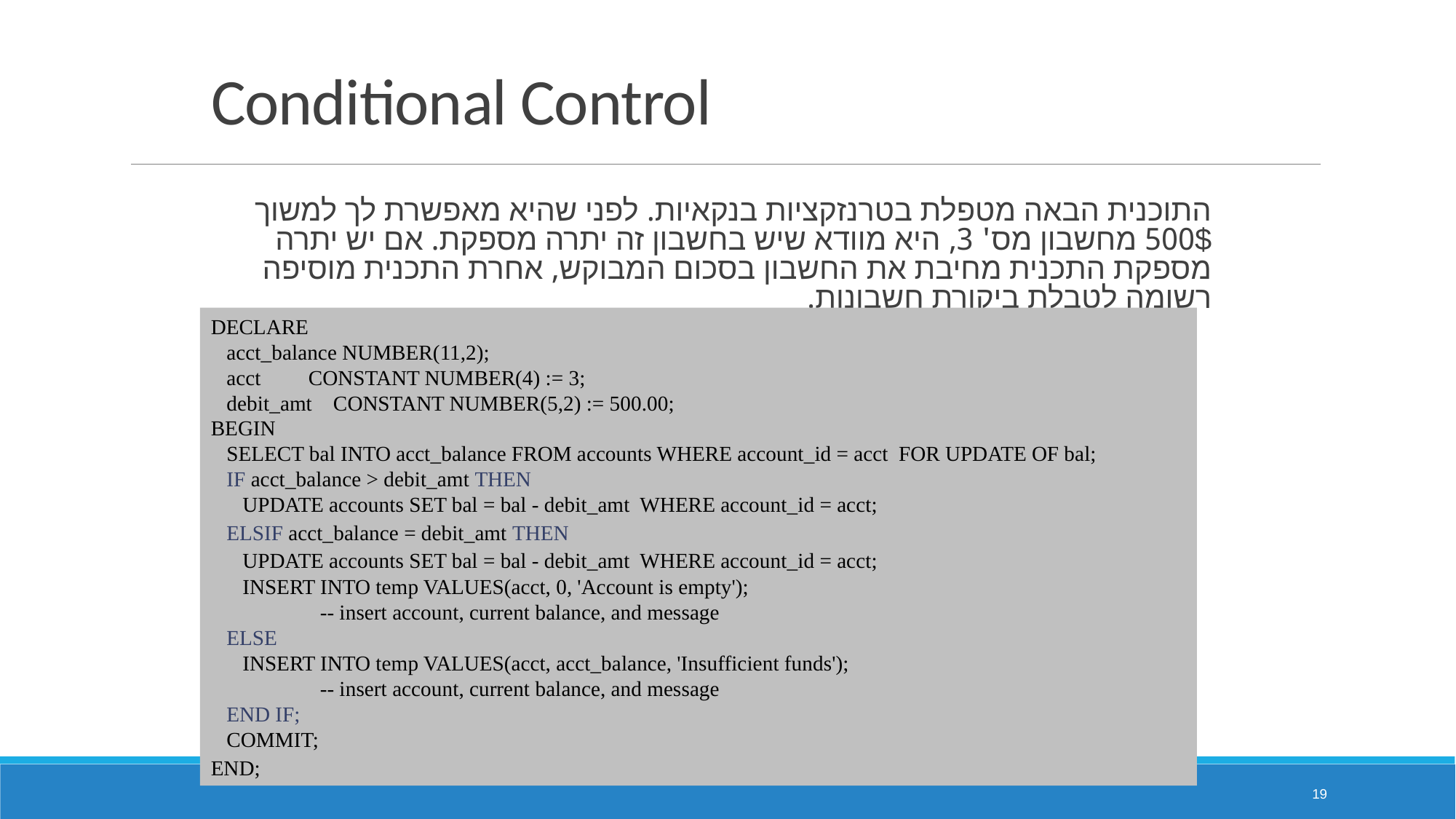

Conditional Control

התוכנית הבאה מטפלת בטרנזקציות בנקאיות. לפני שהיא מאפשרת לך למשוך 500$ מחשבון מס' 3, היא מוודא שיש בחשבון זה יתרה מספקת. אם יש יתרה מספקת התכנית מחיבת את החשבון בסכום המבוקש, אחרת התכנית מוסיפה רשומה לטבלת ביקורת חשבונות.
DECLARE
   acct_balance NUMBER(11,2);
   acct         CONSTANT NUMBER(4) := 3;
   debit_amt    CONSTANT NUMBER(5,2) := 500.00;
BEGIN
   SELECT bal INTO acct_balance FROM accounts WHERE account_id = acct  FOR UPDATE OF bal;
   IF acct_balance > debit_amt THEN
      UPDATE accounts SET bal = bal - debit_amt  WHERE account_id = acct;
   ELSIF acct_balance = debit_amt THEN
      UPDATE accounts SET bal = bal - debit_amt  WHERE account_id = acct;
      INSERT INTO temp VALUES(acct, 0, 'Account is empty');
	-- insert account, current balance, and message
   ELSE
      INSERT INTO temp VALUES(acct, acct_balance, 'Insufficient funds');
	-- insert account, current balance, and message
   END IF;
   COMMIT;
END;
19